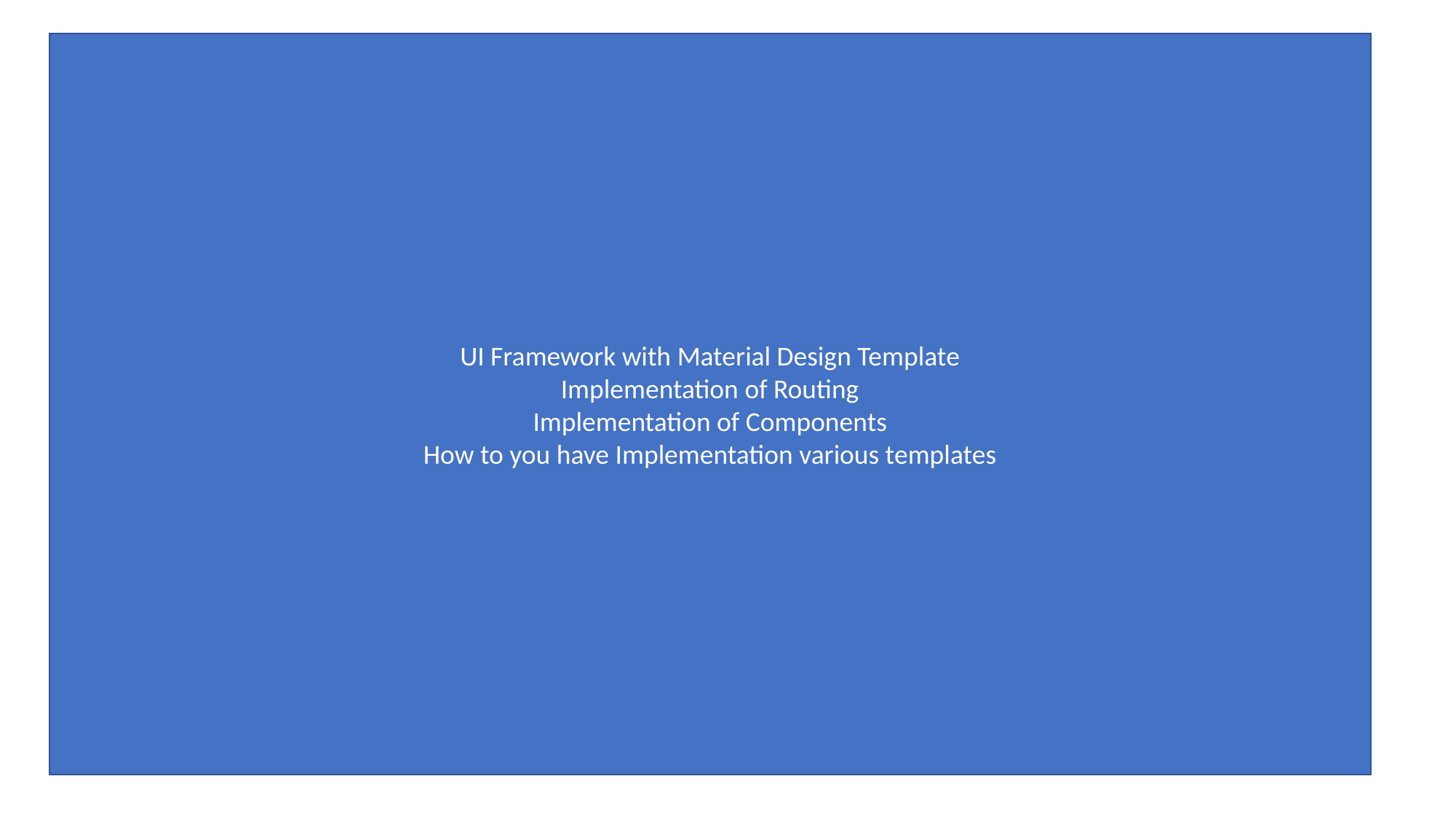

UI Framework with Material Design Template
Implementation of Routing
Implementation of Components
How to you have Implementation various templates